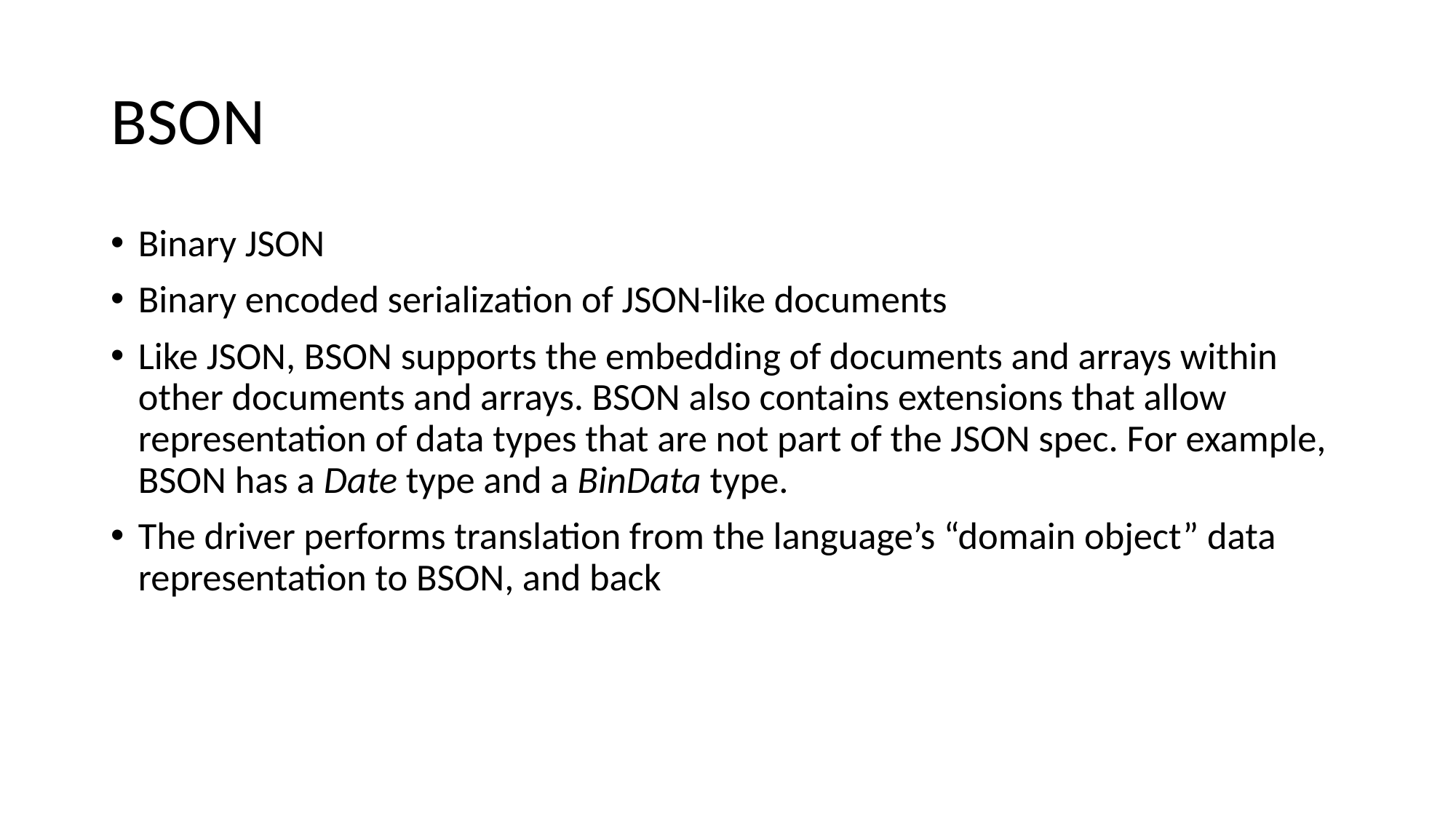

# BSON
Binary JSON
Binary encoded serialization of JSON-like documents
Like JSON, BSON supports the embedding of documents and arrays within other documents and arrays. BSON also contains extensions that allow representation of data types that are not part of the JSON spec. For example, BSON has a Date type and a BinData type.
The driver performs translation from the language’s “domain object” data representation to BSON, and back